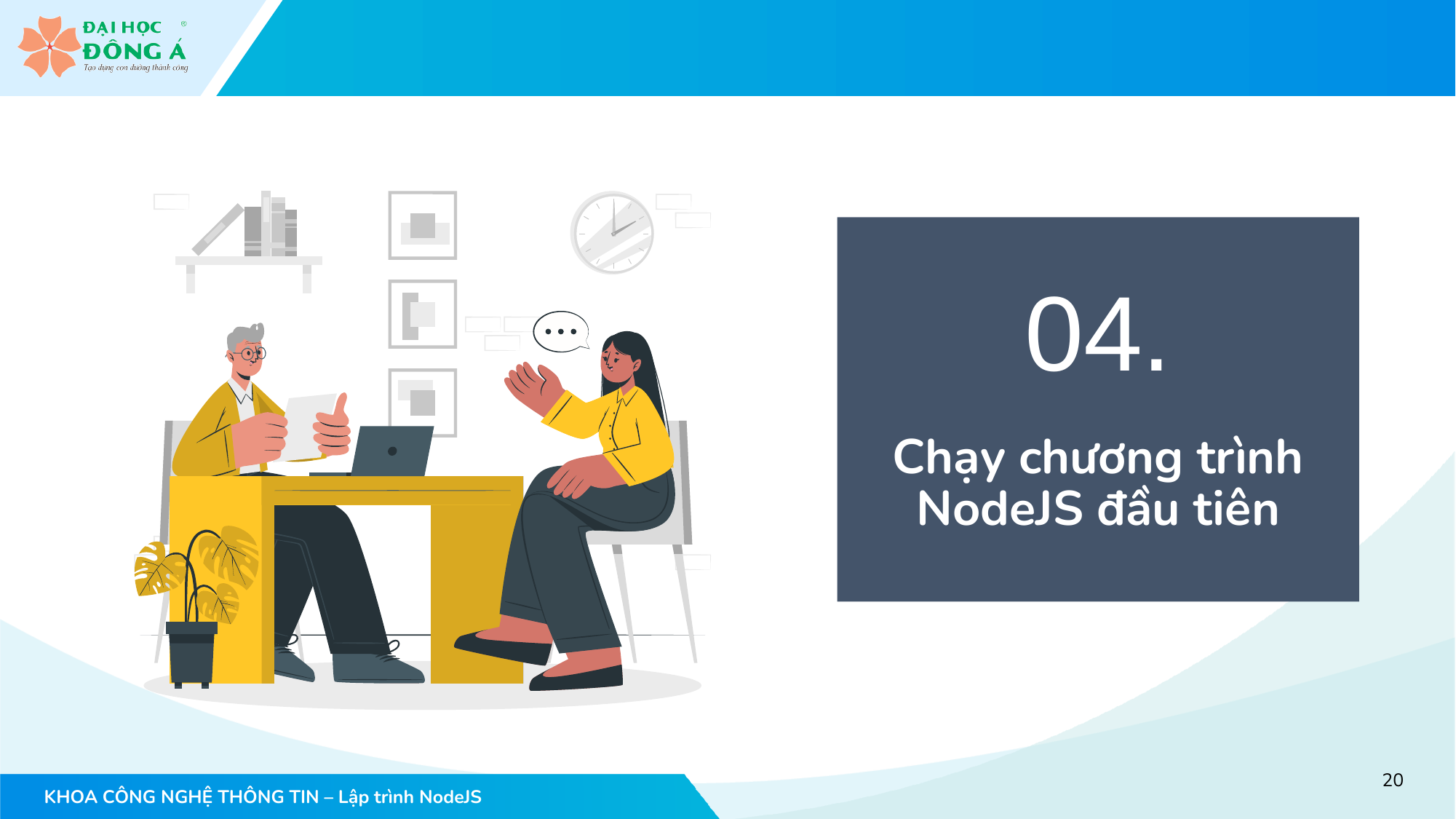

04.
Chạy chương trình NodeJS đầu tiên
20
KHOA CÔNG NGHỆ THÔNG TIN – Lập trình NodeJS